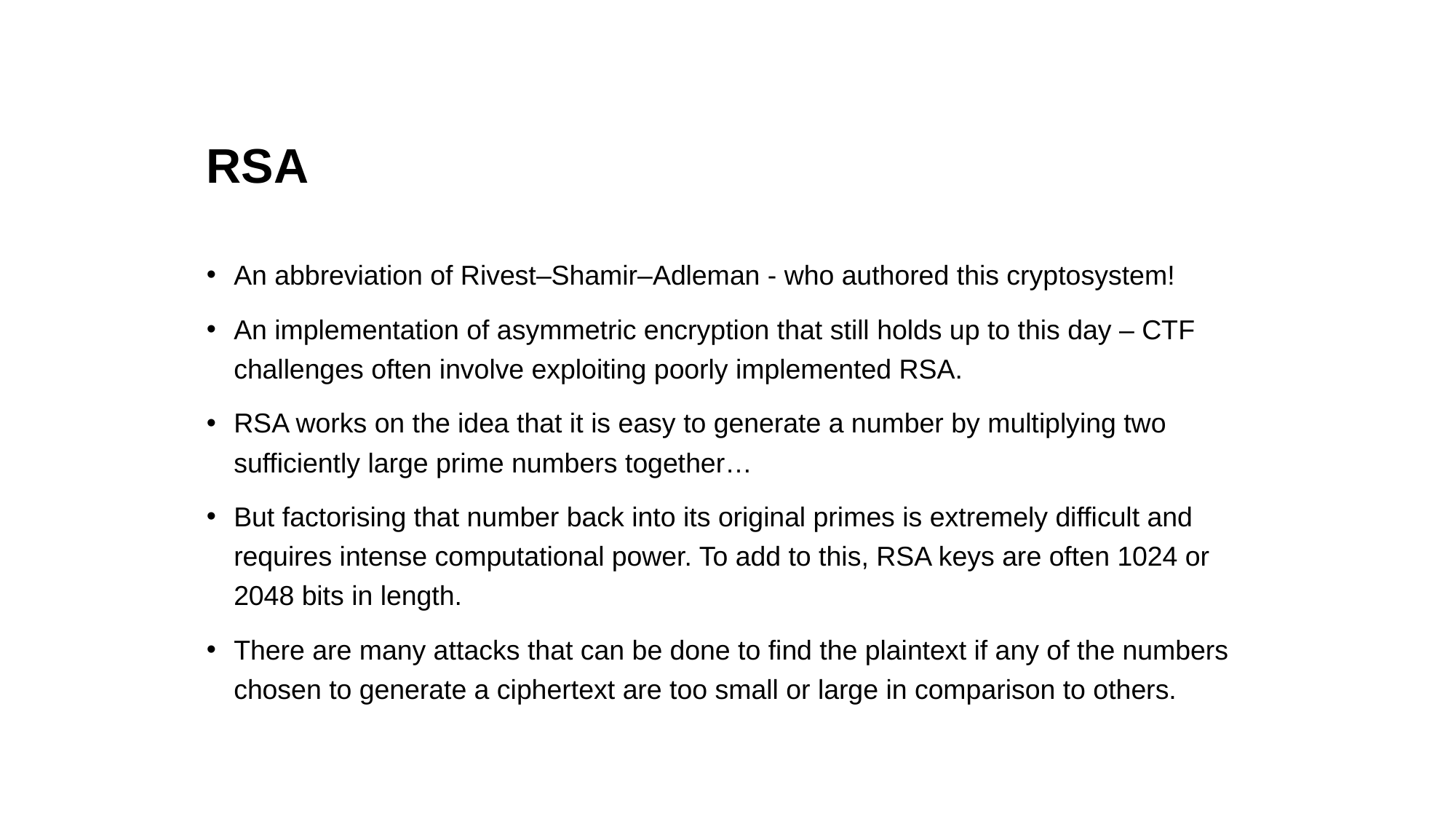

# RSA
An abbreviation of Rivest–Shamir–Adleman - who authored this cryptosystem!
An implementation of asymmetric encryption that still holds up to this day – CTF challenges often involve exploiting poorly implemented RSA.
RSA works on the idea that it is easy to generate a number by multiplying two sufficiently large prime numbers together…
But factorising that number back into its original primes is extremely difficult and requires intense computational power. To add to this, RSA keys are often 1024 or 2048 bits in length.
There are many attacks that can be done to find the plaintext if any of the numbers chosen to generate a ciphertext are too small or large in comparison to others.